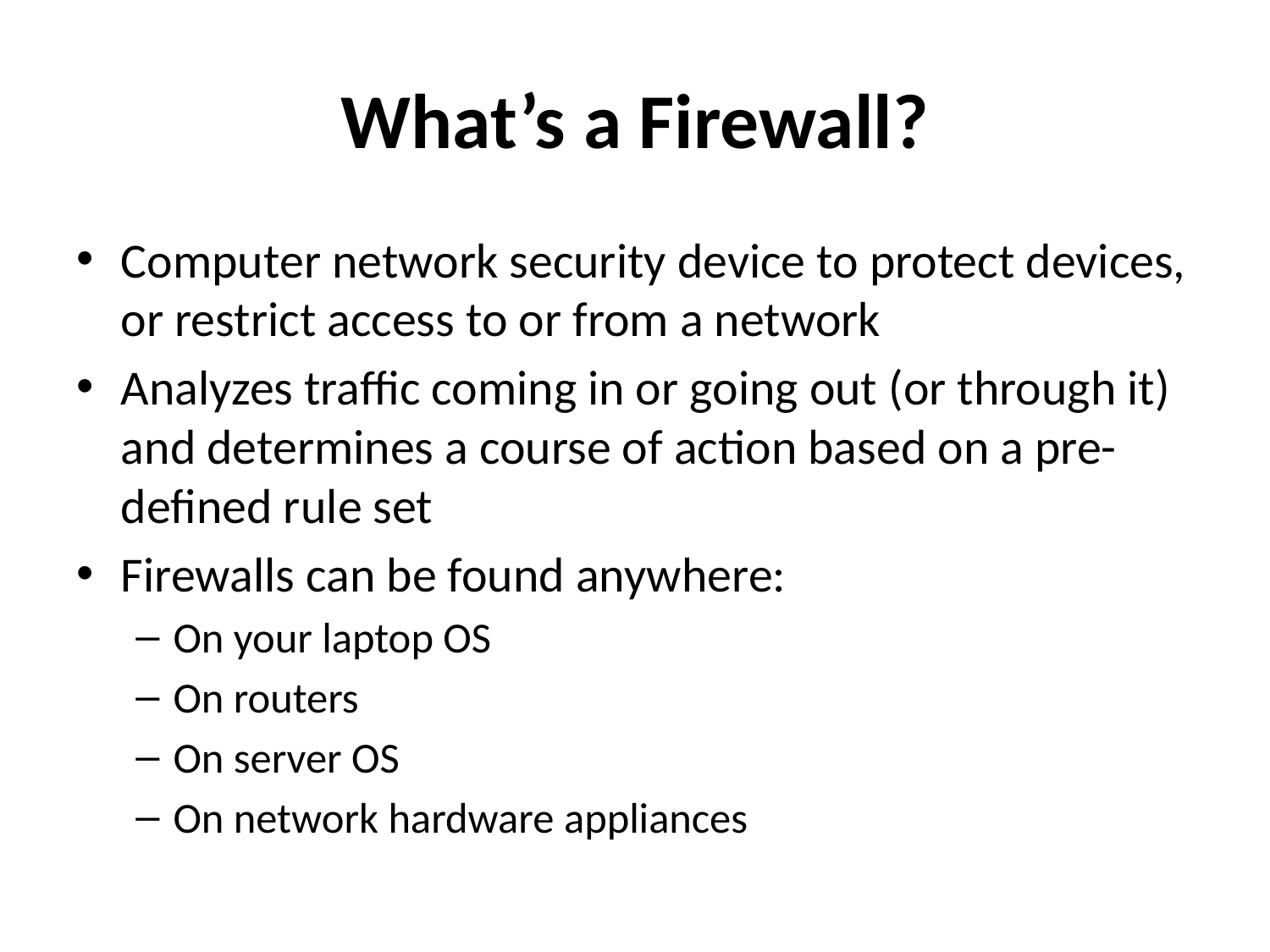

# What’s a Firewall?
Computer network security device to protect devices, or restrict access to or from a network
Analyzes traffic coming in or going out (or through it) and determines a course of action based on a pre-defined rule set
Firewalls can be found anywhere:
On your laptop OS
On routers
On server OS
On network hardware appliances